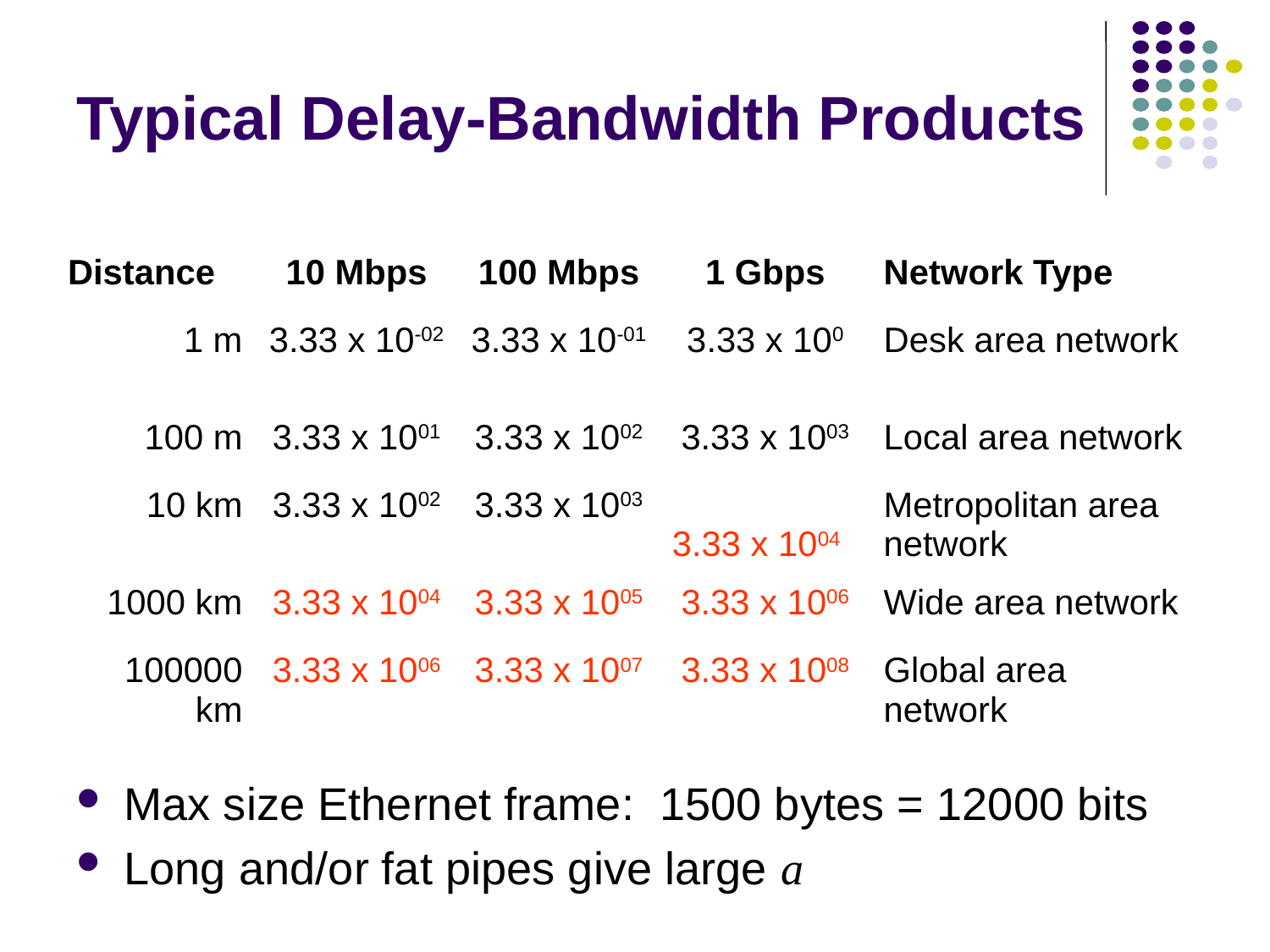

# Typical Delay-Bandwidth Products
| Distance | 10 Mbps | 100 Mbps | 1 Gbps | Network Type |
| --- | --- | --- | --- | --- |
| 1 m | 3.33 x 10-02 | 3.33 x 10-01 | 3.33 x 100 | Desk area network |
| 100 m | 3.33 x 1001 | 3.33 x 1002 | 3.33 x 1003 | Local area network |
| 10 km | 3.33 x 1002 | 3.33 x 1003 | 3.33 x 1004 | Metropolitan area network |
| 1000 km | 3.33 x 1004 | 3.33 x 1005 | 3.33 x 1006 | Wide area network |
| 100000 km | 3.33 x 1006 | 3.33 x 1007 | 3.33 x 1008 | Global area network |
Max size Ethernet frame:  1500 bytes = 12000 bits
Long and/or fat pipes give large a